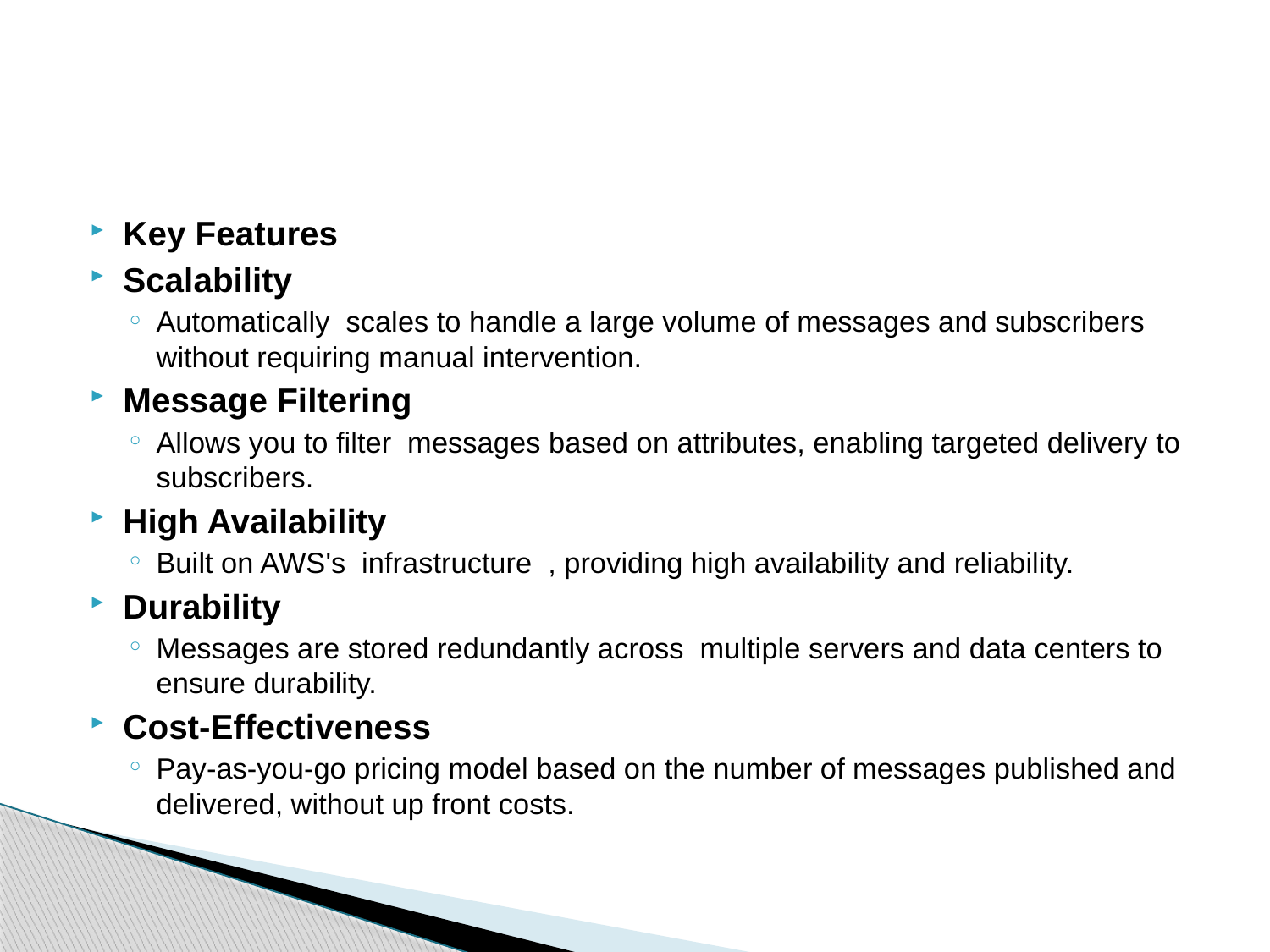

#
Key Features
Scalability
Automatically  scales to handle a large volume of messages and subscribers without requiring manual intervention.
Message Filtering
Allows you to filter  messages based on attributes, enabling targeted delivery to subscribers.
High Availability
Built on AWS's  infrastructure  , providing high availability and reliability.
Durability
Messages are stored redundantly across  multiple servers and data centers to ensure durability.
Cost-Effectiveness
Pay-as-you-go pricing model based on the number of messages published and delivered, without up front costs.